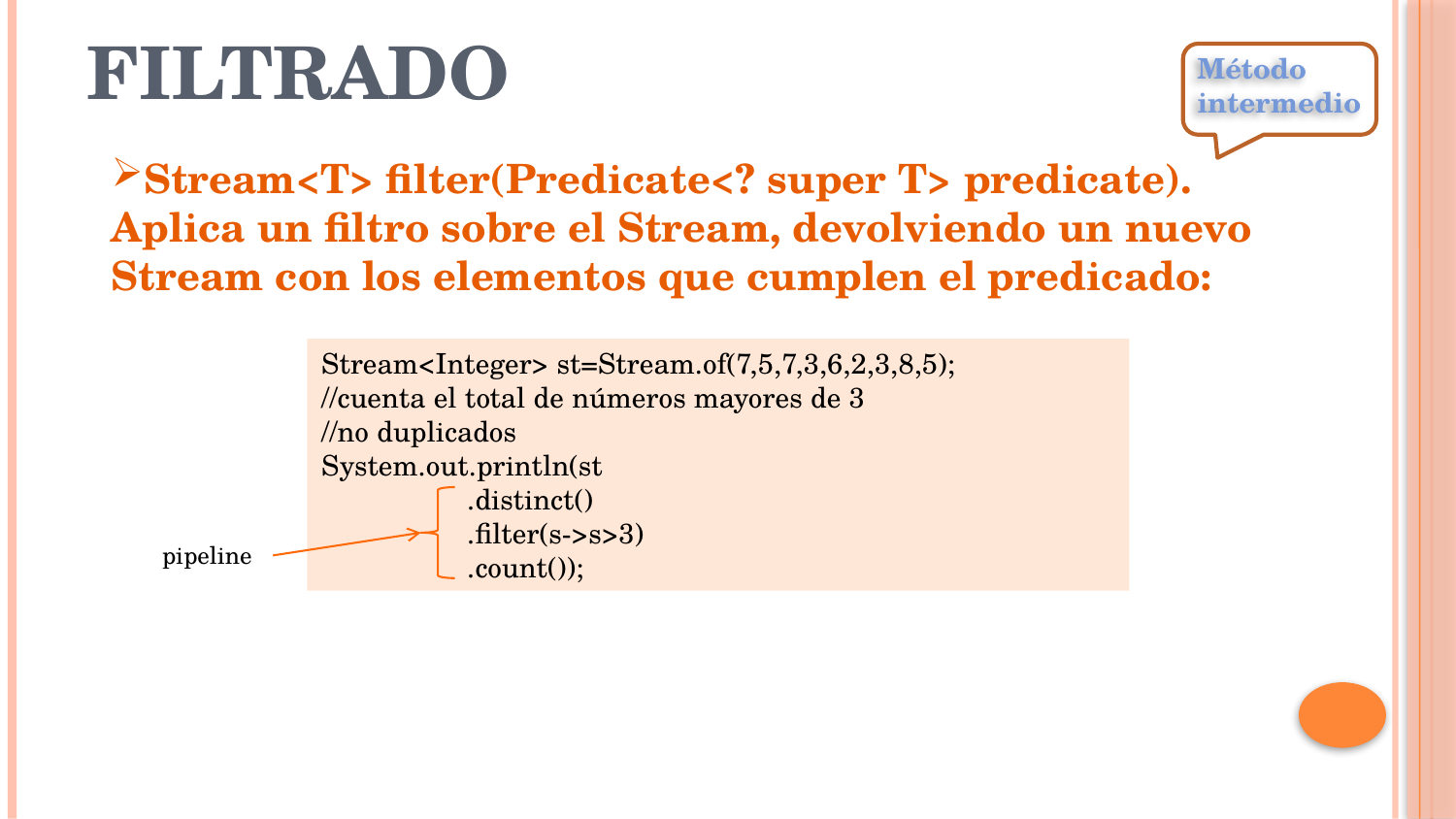

# Filtrado

Método intermedio
Stream<T> filter(Predicate<? super T> predicate). Aplica un filtro sobre el Stream, devolviendo un nuevo Stream con los elementos que cumplen el predicado:

Stream<Integer> st=Stream.of(7,5,7,3,6,2,3,8,5);
//cuenta el total de números mayores de 3
//no duplicados
System.out.println(st
	.distinct()
	.filter(s->s>3)
	.count());

pipeline